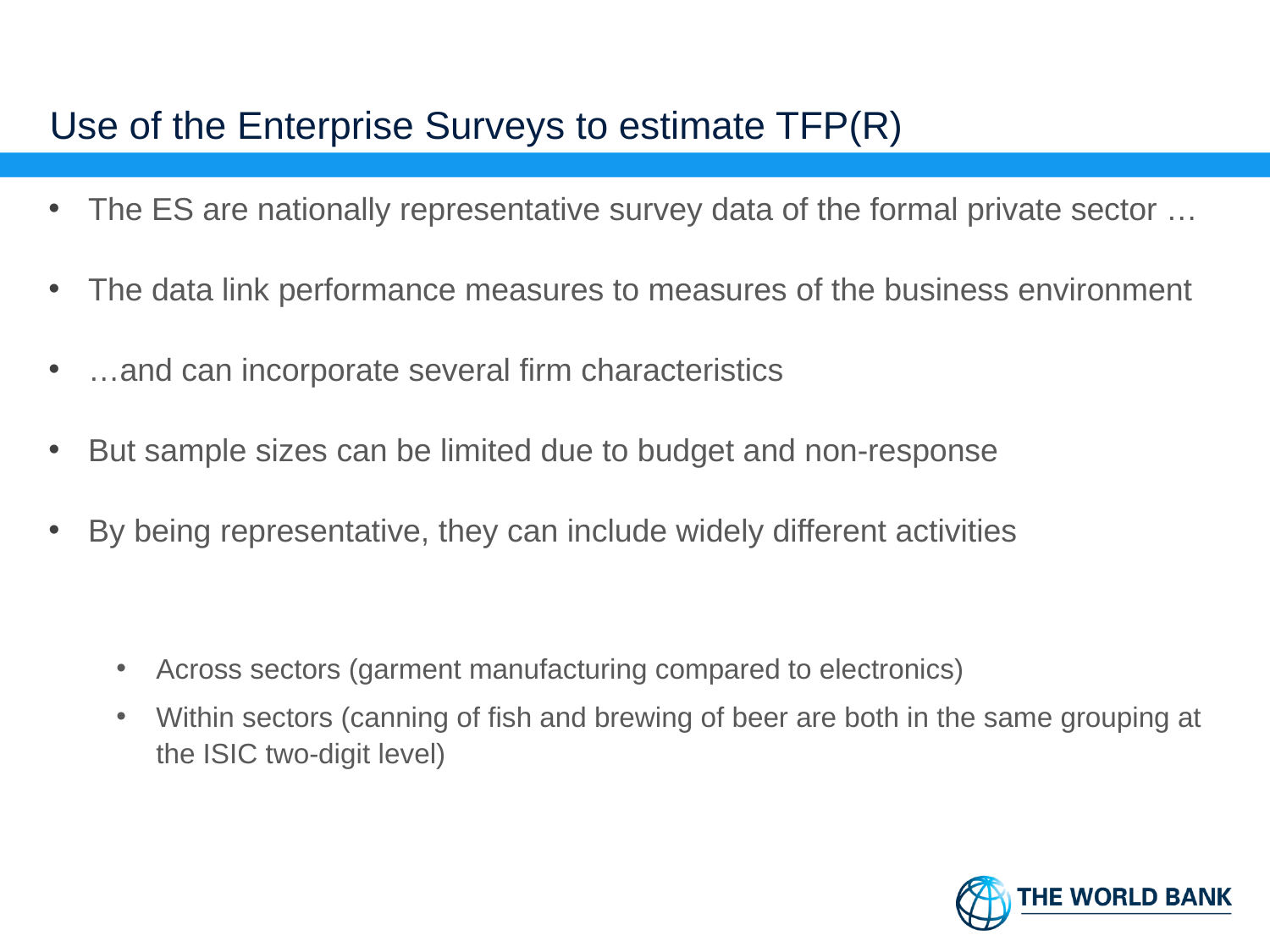

# Use of the Enterprise Surveys to estimate TFP(R)
The ES are nationally representative survey data of the formal private sector …
The data link performance measures to measures of the business environment
…and can incorporate several firm characteristics
But sample sizes can be limited due to budget and non-response
By being representative, they can include widely different activities

Across sectors (garment manufacturing compared to electronics)
Within sectors (canning of fish and brewing of beer are both in the same grouping at the ISIC two-digit level)